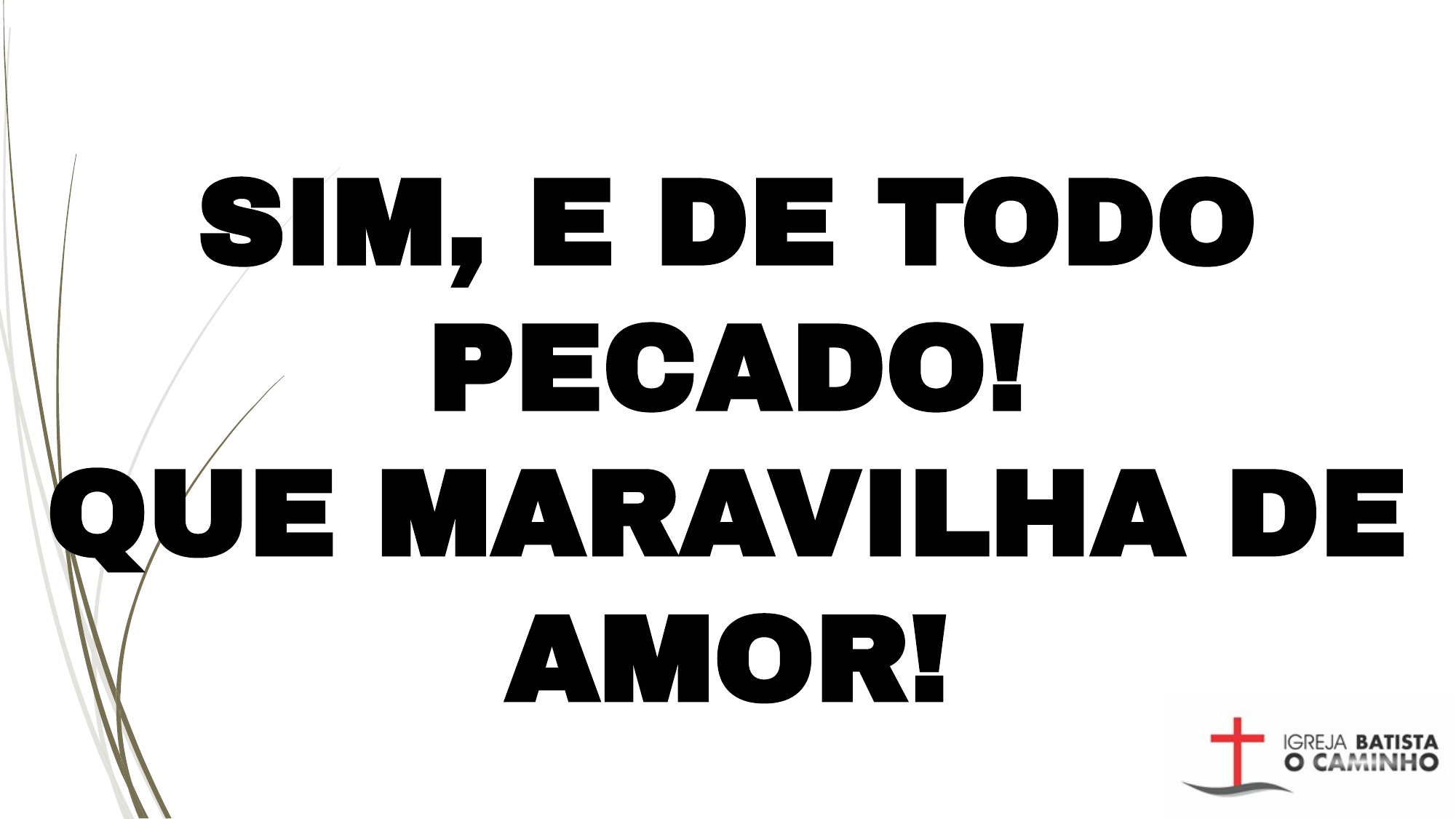

SIM, E DE TODO PECADO!
QUE MARAVILHA DE AMOR!

#